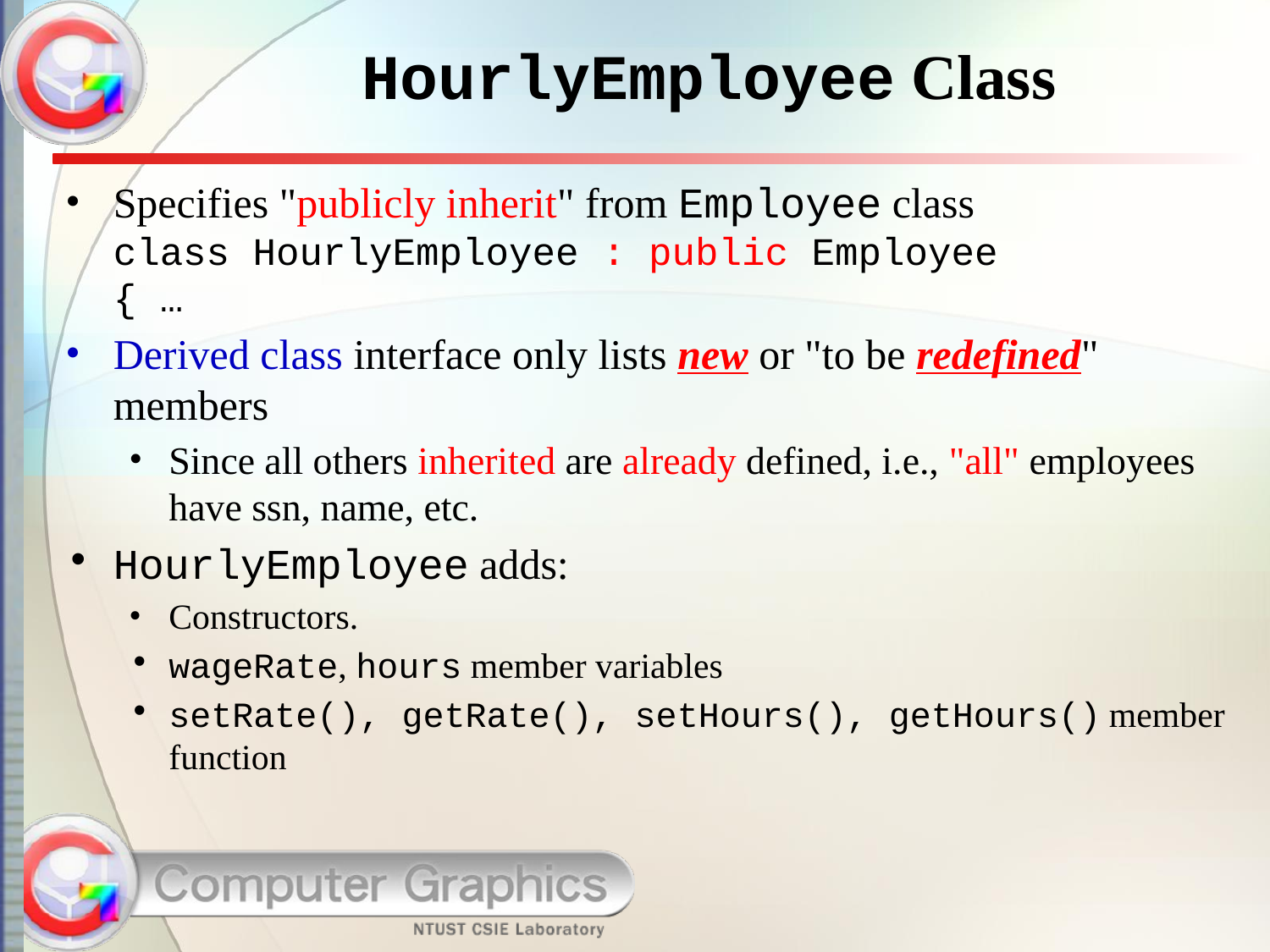

# HourlyEmployee Class
Specifies "publicly inherit" from Employee class
class HourlyEmployee : public Employee
{ …
Derived class interface only lists new or "to be redefined" members
Since all others inherited are already defined, i.e., "all" employees have ssn, name, etc.
HourlyEmployee adds:
Constructors.
wageRate, hours member variables
setRate(), getRate(), setHours(), getHours() member function